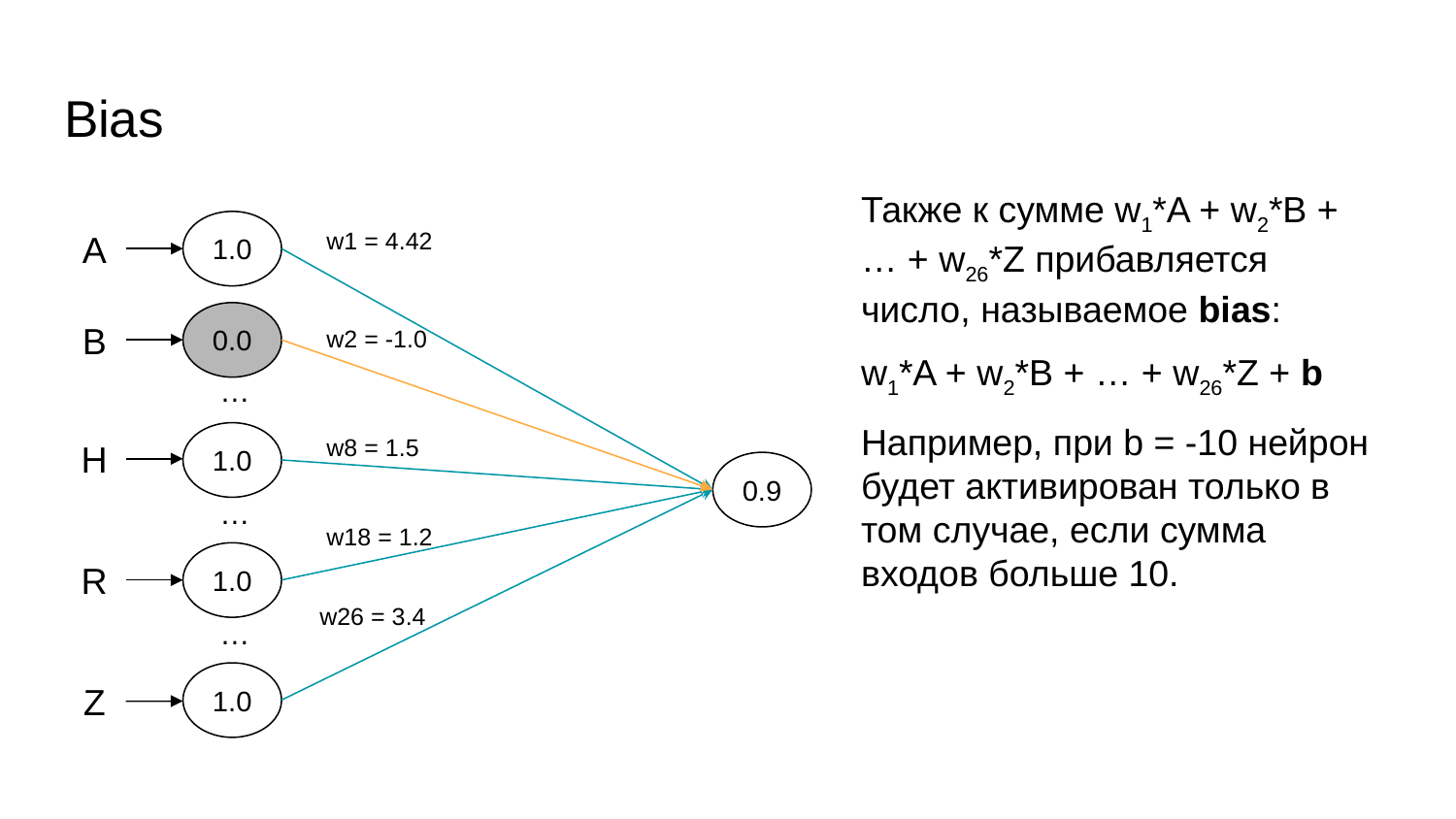

# Bias
Также к сумме w1*A + w2*B + … + w26*Z прибавляется число, называемое bias:
w1*A + w2*B + … + w26*Z + b
Например, при b = -10 нейрон будет активирован только в том случае, если сумма входов больше 10.
1.0
w1 = 4.42
A
0.0
B
w2 = -1.0
…
w8 = 1.5
1.0
H
0.9
…
w18 = 1.2
1.0
R
w26 = 3.4
…
1.0
Z